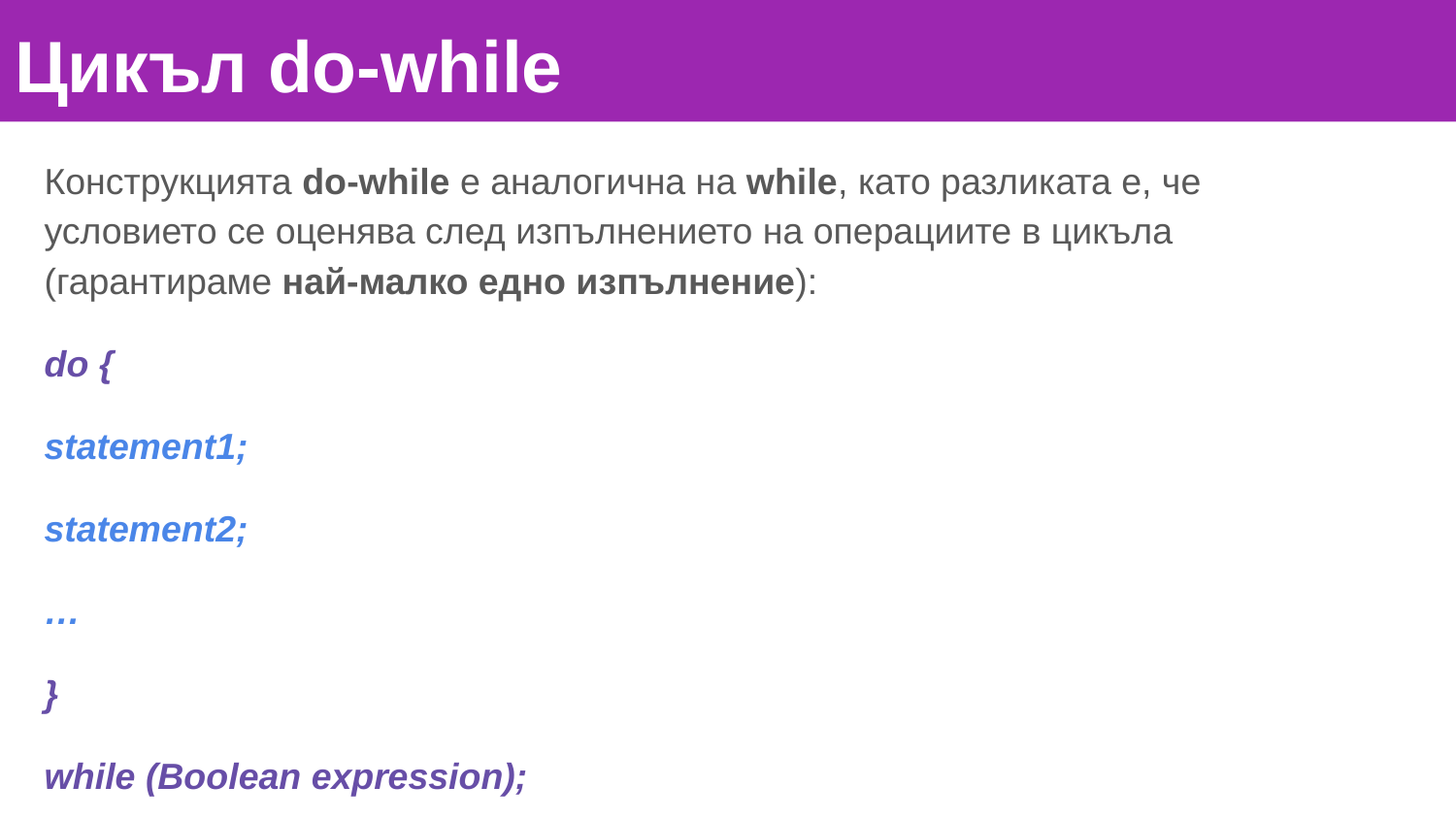

Цикъл do-while

Конструкцията do-while е аналогична на while, като разликата е, че условието се оценява след изпълнението на операциите в цикъла (гарантираме най-малко едно изпълнение):
do {
statement1;
statement2;
…
}
while (Boolean expression);